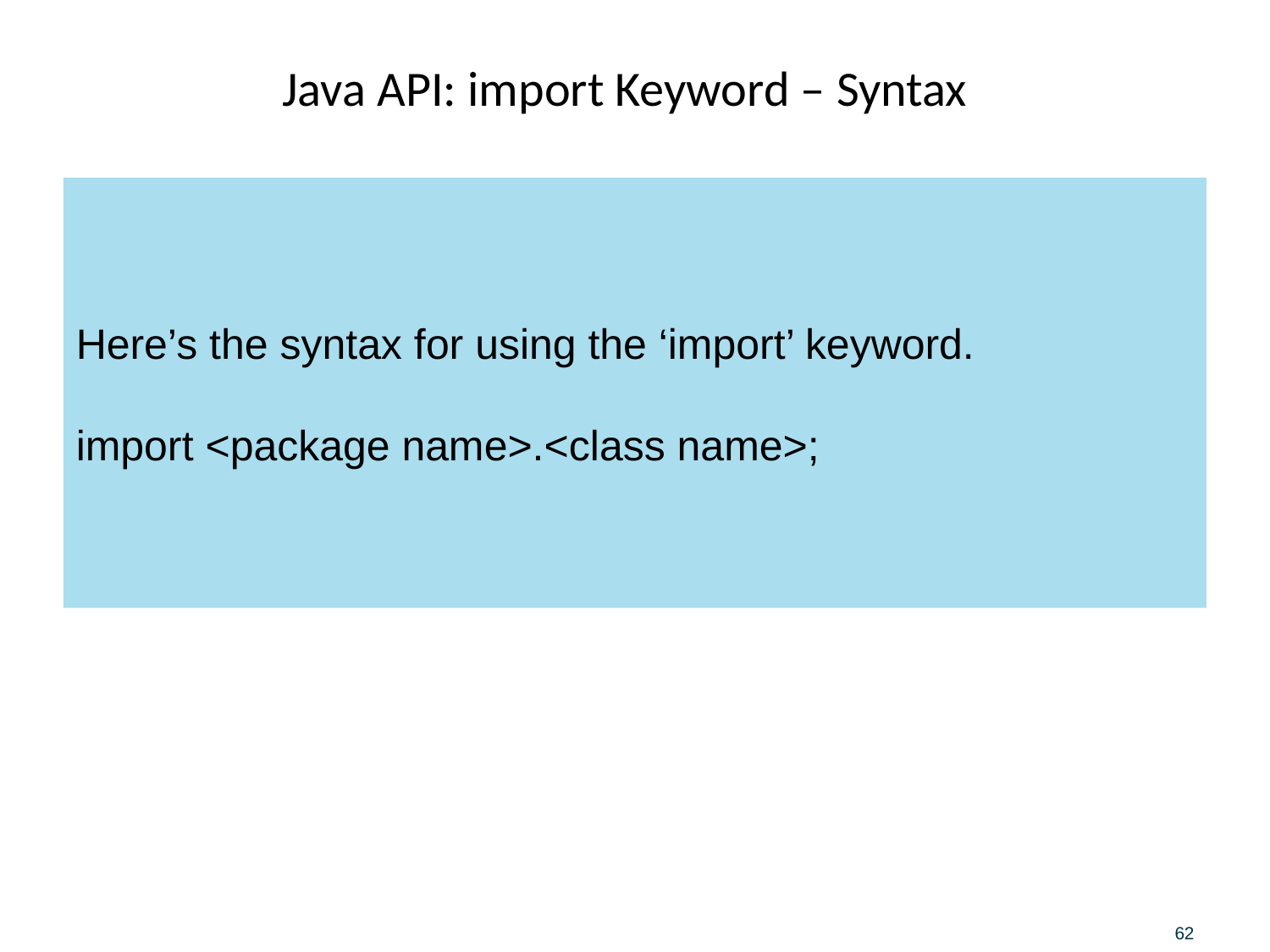

# Java API: import Keyword – Syntax
Here’s the syntax for using the ‘import’ keyword.

import <package name>.<class name>;
62